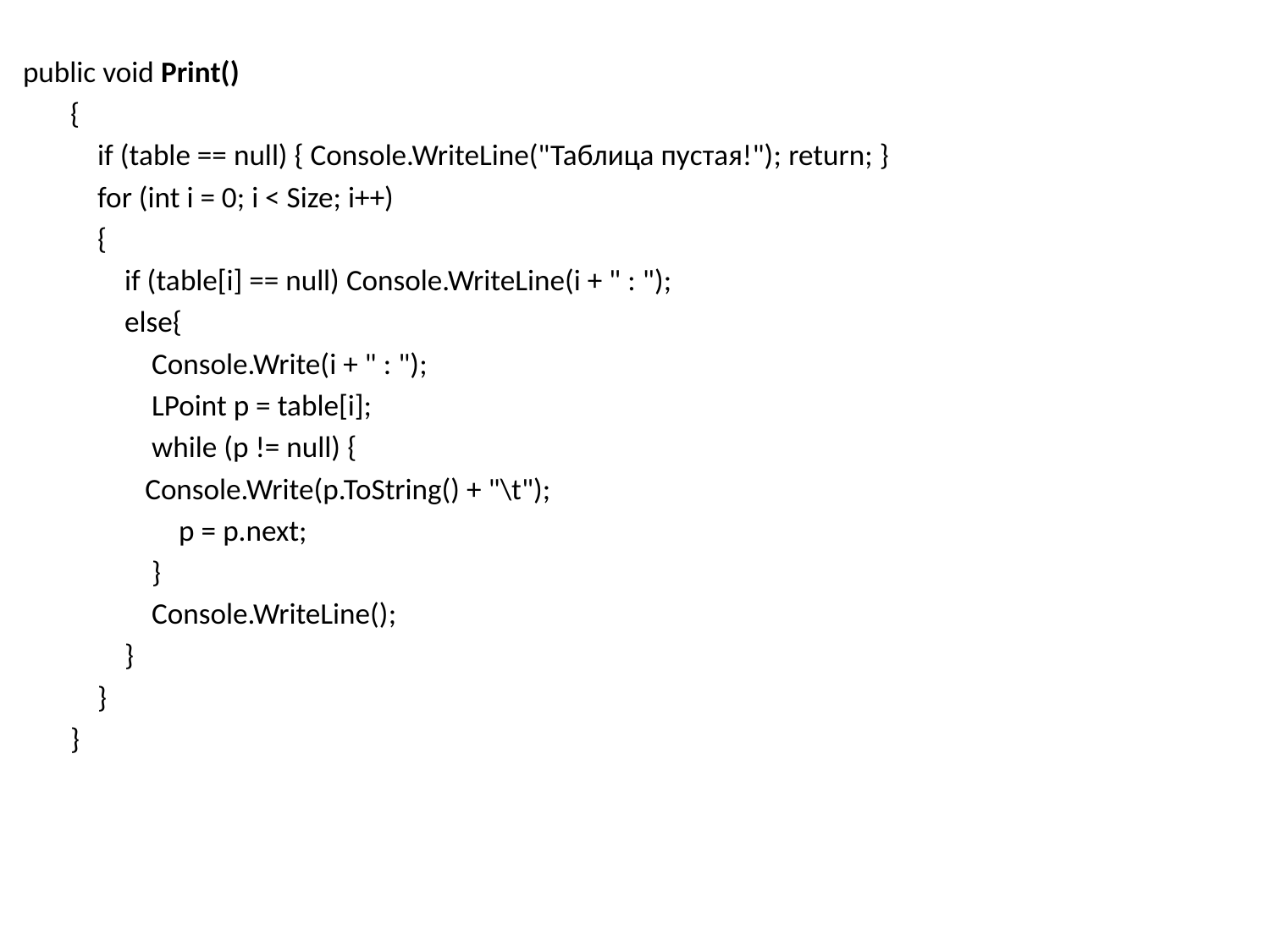

public void Print()
        {
            if (table == null) { Console.WriteLine("Таблица пустая!"); return; }
            for (int i = 0; i < Size; i++)
            {
                if (table[i] == null) Console.WriteLine(i + " : ");
                else{
                    Console.Write(i + " : ");
                    LPoint p = table[i];
                    while (p != null) {
                   Console.Write(p.ToString() + "\t");
                        p = p.next;
                    }
                    Console.WriteLine();
                }
            }
        }